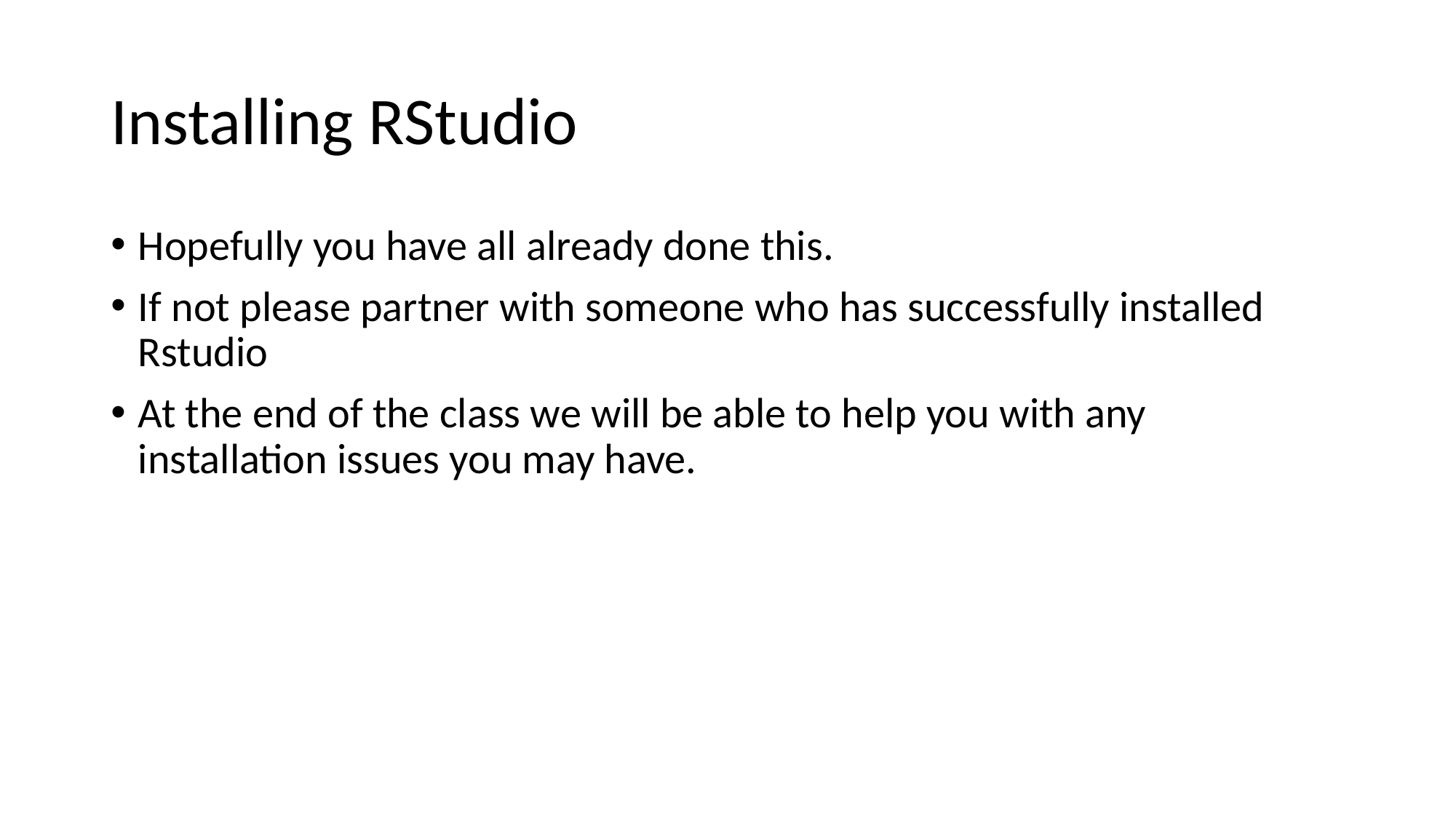

# Installing RStudio
Hopefully you have all already done this.
If not please partner with someone who has successfully installed Rstudio
At the end of the class we will be able to help you with any installation issues you may have.